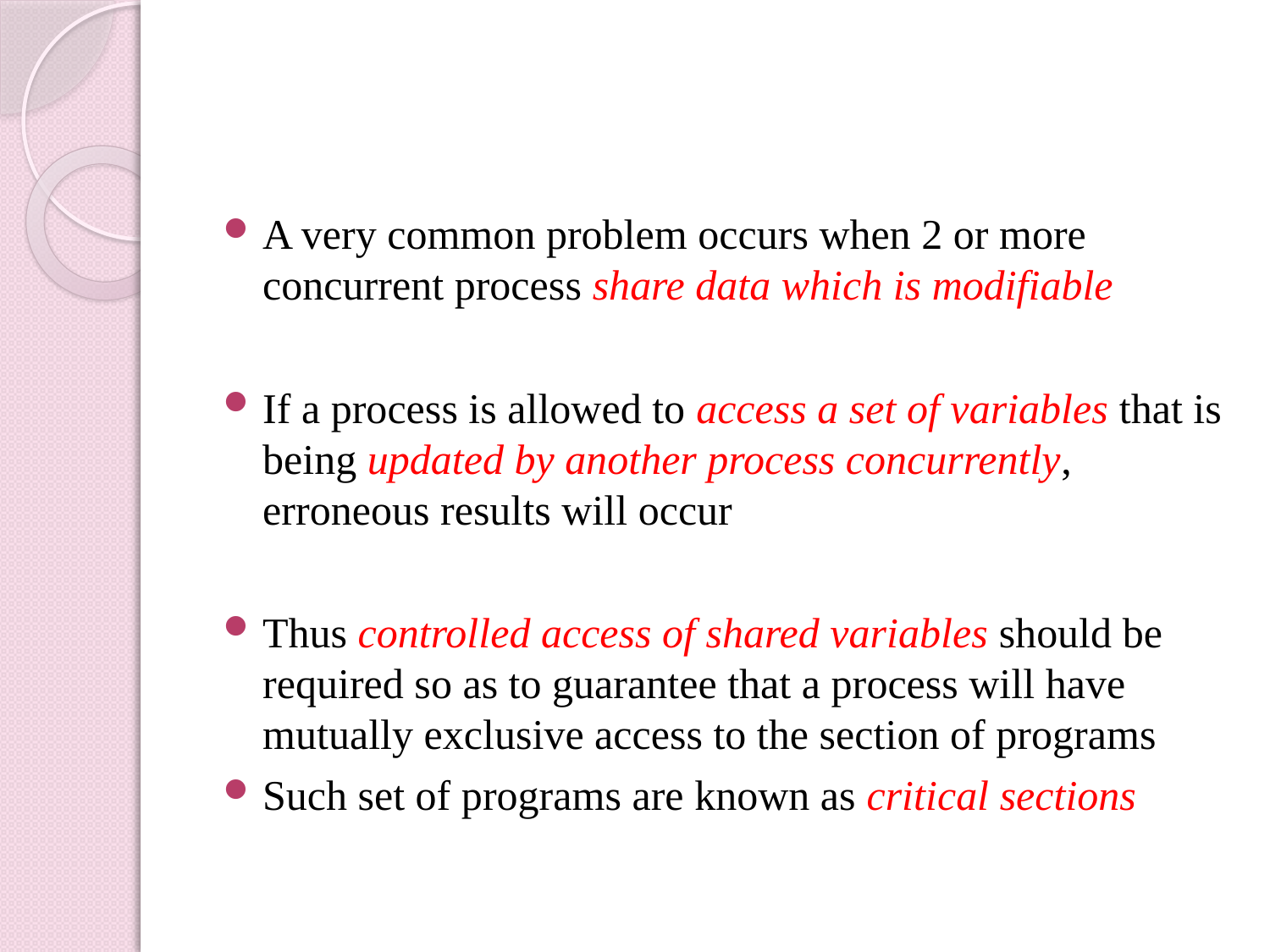

#
A very common problem occurs when 2 or more concurrent process share data which is modifiable

If a process is allowed to access a set of variables that is being updated by another process concurrently, erroneous results will occur

Thus controlled access of shared variables should be required so as to guarantee that a process will have mutually exclusive access to the section of programs
Such set of programs are known as critical sections